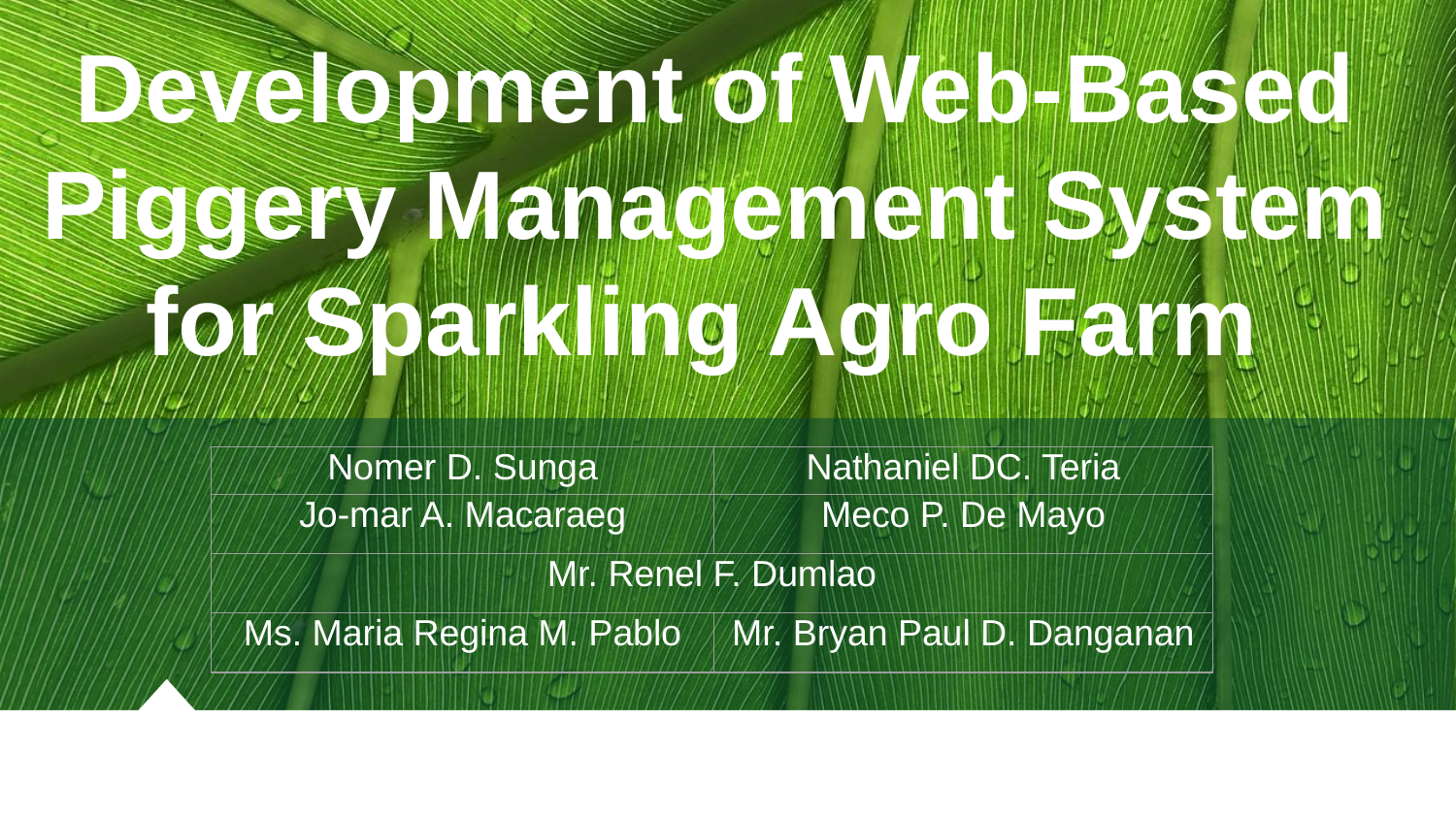

Development of Web-Based Piggery Management System for Sparkling Agro Farm
| Nomer D. Sunga | Nathaniel DC. Teria |
| --- | --- |
| Jo-mar A. Macaraeg | Meco P. De Mayo |
| Mr. Renel F. Dumlao |  |
| Ms. Maria Regina M. Pablo | Mr. Bryan Paul D. Danganan |